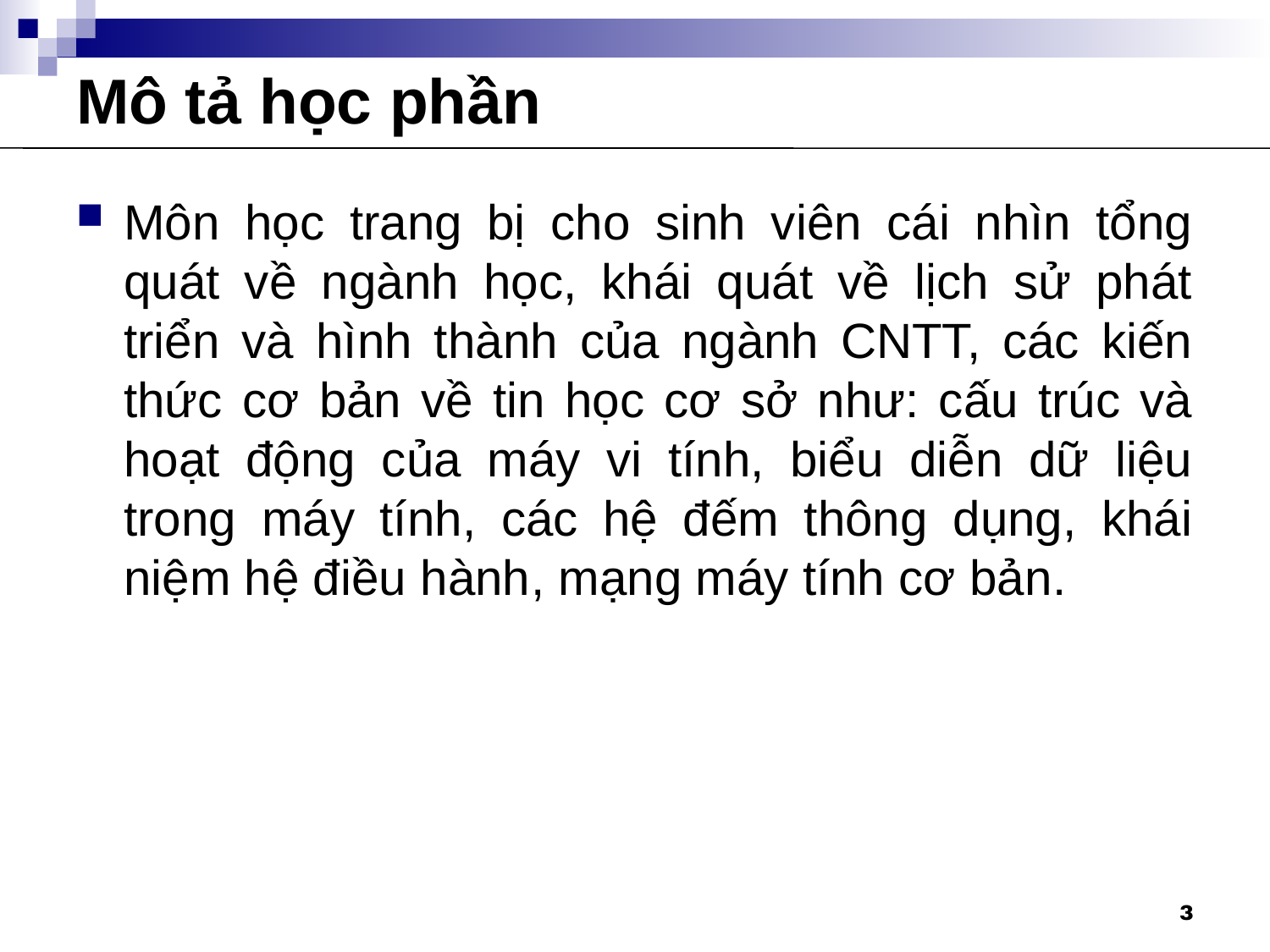

# Mô tả học phần

Môn học trang bị cho sinh viên cái nhìn tổng quát về ngành học, khái quát về lịch sử phát triển và hình thành của ngành CNTT, các kiến thức cơ bản về tin học cơ sở như: cấu trúc và hoạt động của máy vi tính, biểu diễn dữ liệu trong máy tính, các hệ đếm thông dụng, khái niệm hệ điều hành, mạng máy tính cơ bản.
3